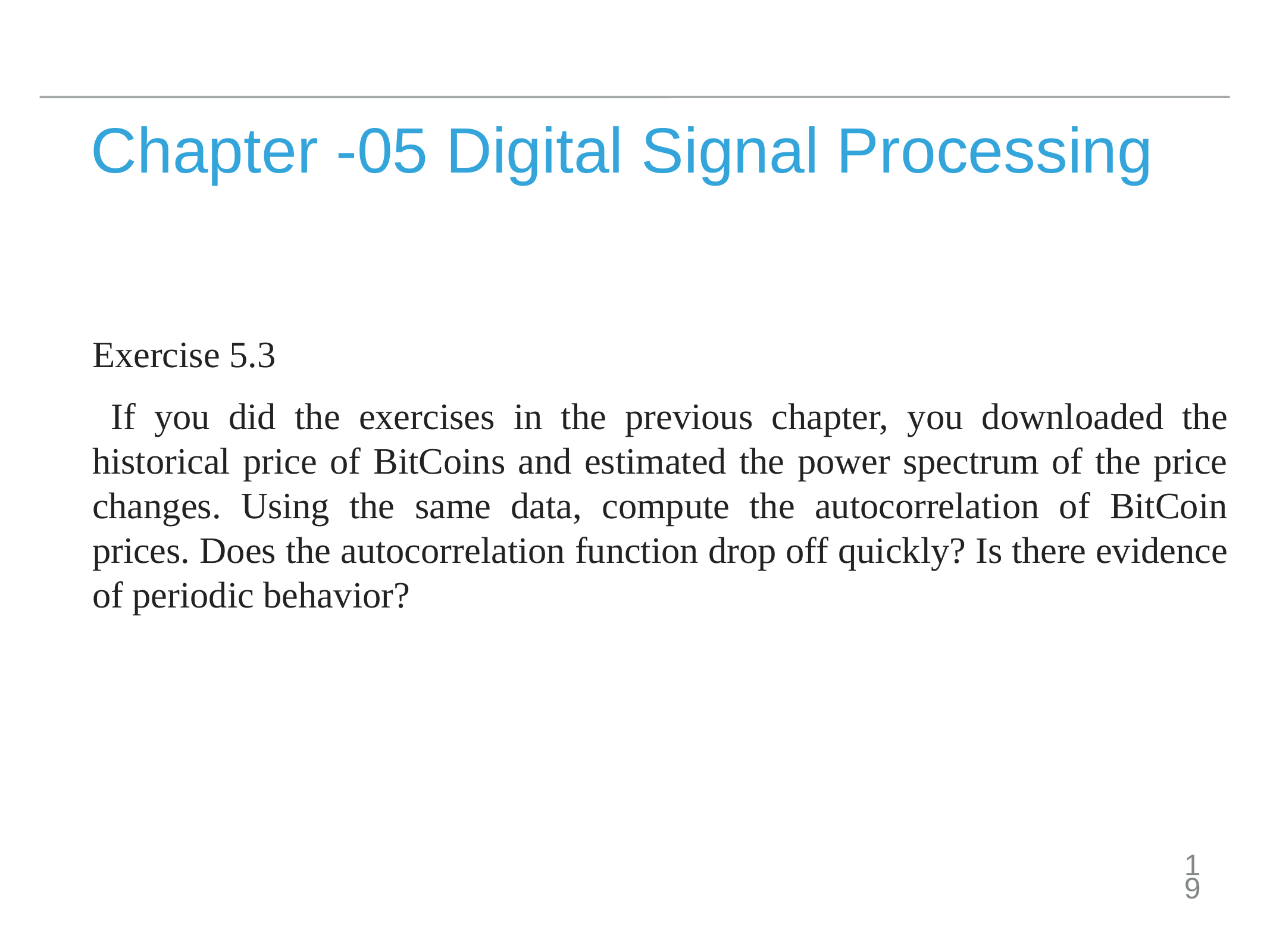

# Chapter -05 Digital Signal Processing

Exercise 5.3
 If you did the exercises in the previous chapter, you downloaded the historical price of BitCoins and estimated the power spectrum of the price changes. Using the same data, compute the autocorrelation of BitCoin prices. Does the autocorrelation function drop off quickly? Is there evidence of periodic behavior?
19